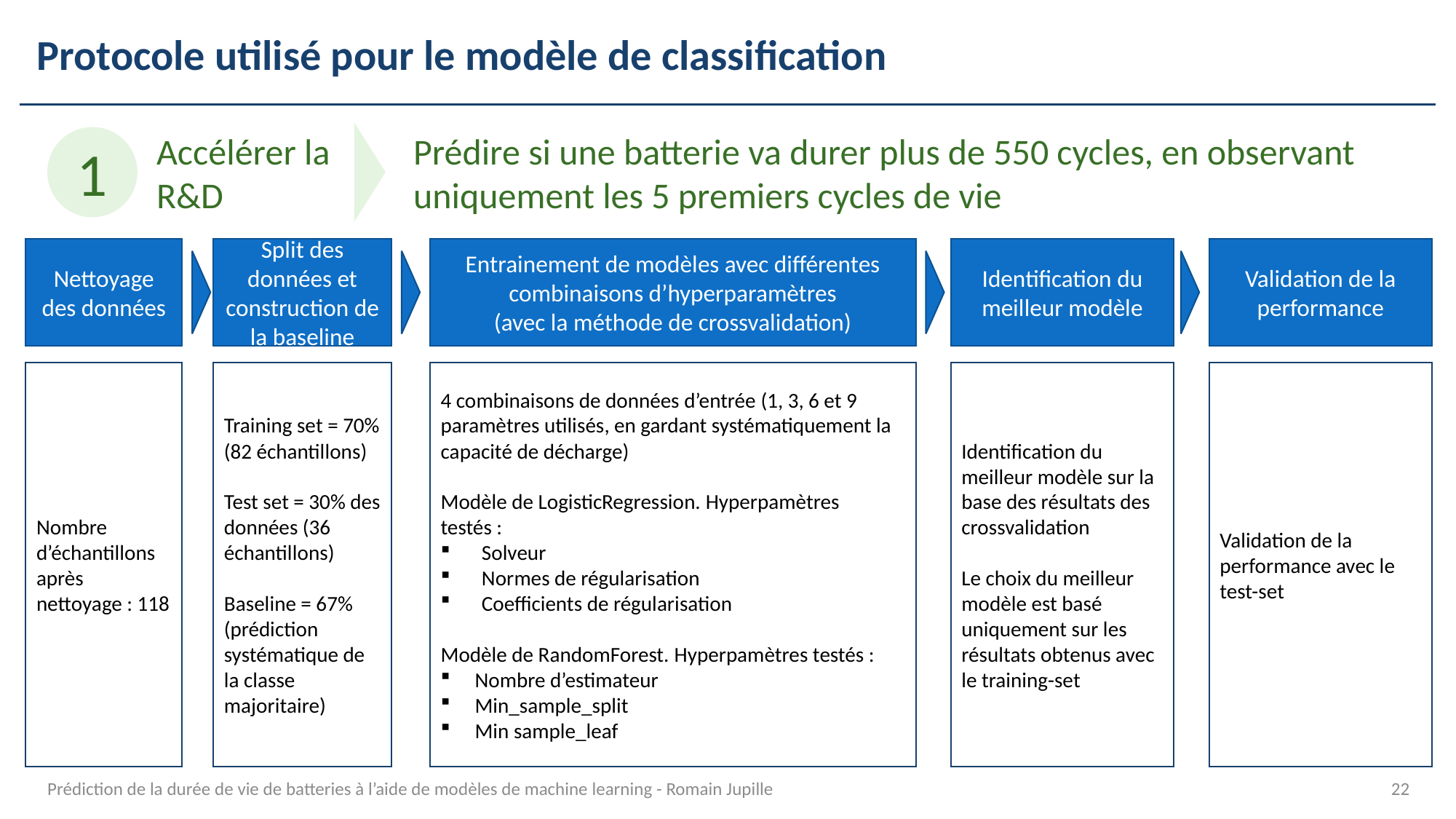

Protocole utilisé pour le modèle de classification
Accélérer la R&D
Prédire si une batterie va durer plus de 550 cycles, en observant uniquement les 5 premiers cycles de vie
1

Nettoyage des données
Split des données et construction de la baseline
Entrainement de modèles avec différentes combinaisons d’hyperparamètres
(avec la méthode de crossvalidation)
Identification du meilleur modèle
Validation de la performance

Training set = 70% (82 échantillons)

Test set = 30% des données (36 échantillons)

Baseline = 67% (prédiction systématique de la classe majoritaire)
4 combinaisons de données d’entrée (1, 3, 6 et 9 paramètres utilisés, en gardant systématiquement la capacité de décharge)

Modèle de LogisticRegression. Hyperpamètres testés :
Solveur
Normes de régularisation
Coefficients de régularisation

Modèle de RandomForest. Hyperpamètres testés :
Nombre d’estimateur
Min_sample_split
Min sample_leaf
Identification du meilleur modèle sur la base des résultats des crossvalidation

Le choix du meilleur modèle est basé uniquement sur les résultats obtenus avec le training-set
Nombre d’échantillons après nettoyage : 118
Validation de la performance avec le test-set
22
Prédiction de la durée de vie de batteries à l’aide de modèles de machine learning - Romain Jupille